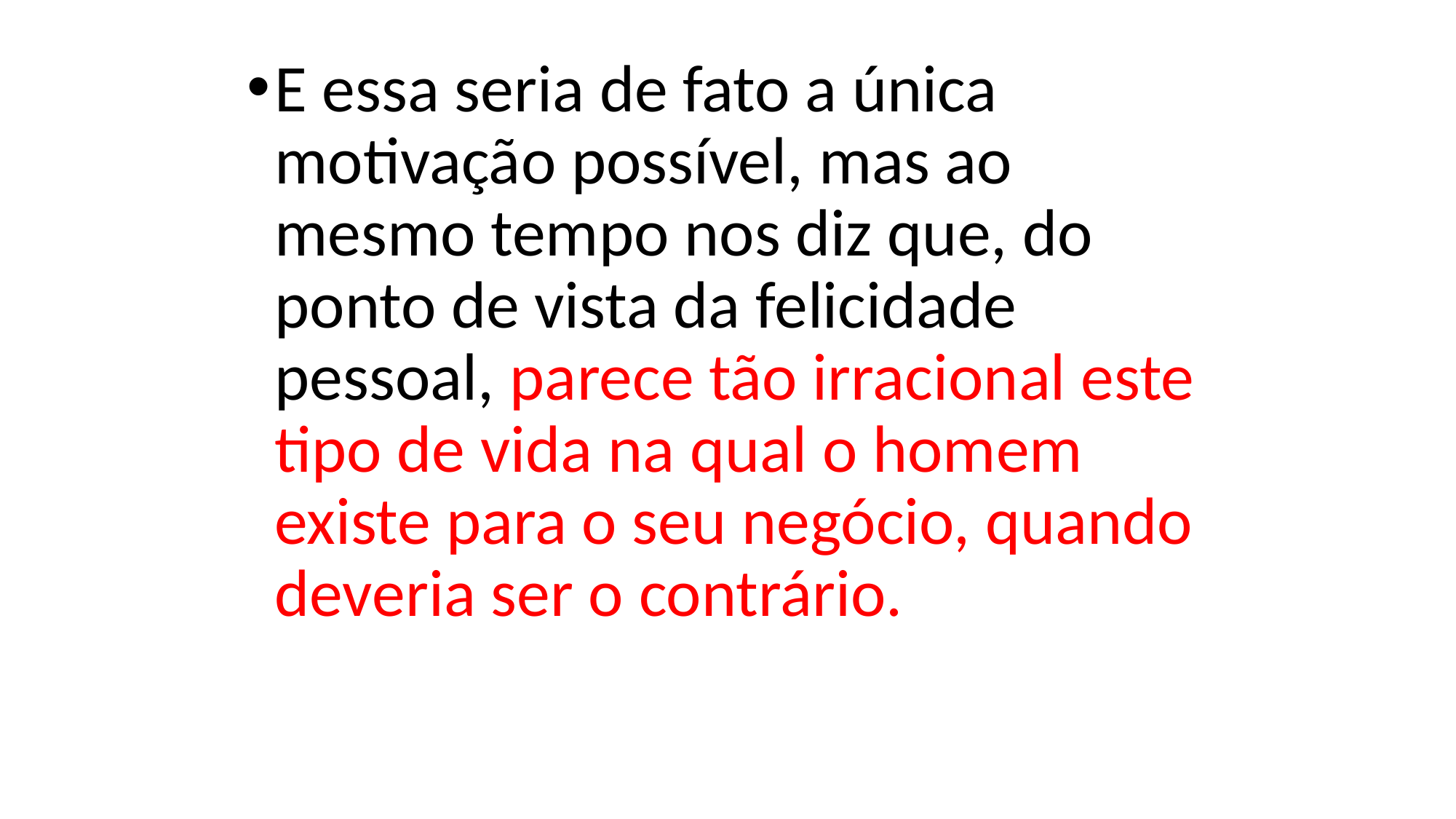

E essa seria de fato a única motivação possível, mas ao mesmo tempo nos diz que, do ponto de vista da felicidade pessoal, parece tão irracional este tipo de vida na qual o homem existe para o seu negócio, quando deveria ser o contrário.